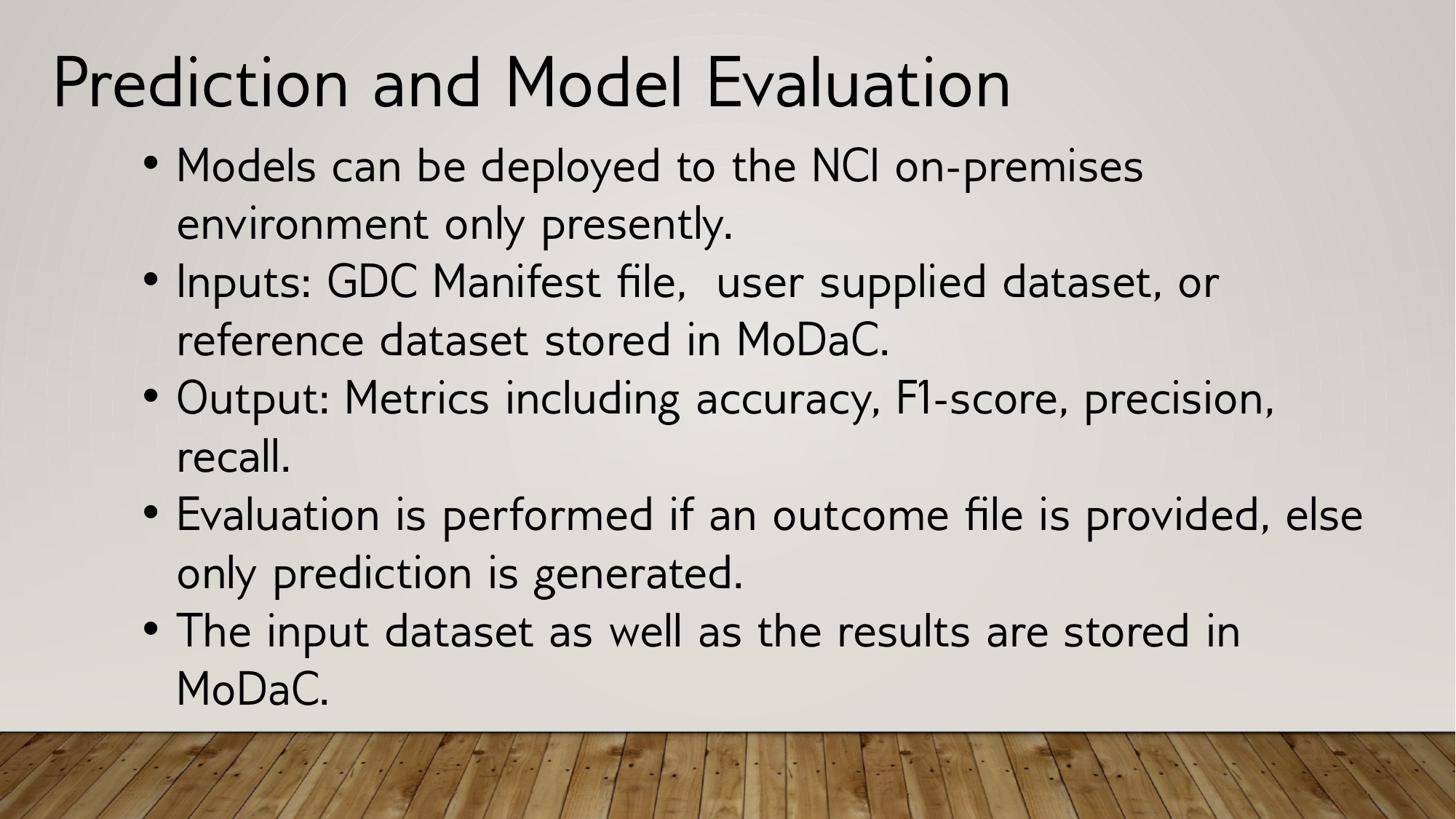

Prediction and Model Evaluation

Models can be deployed to the NCI on-premises environment only presently.
Inputs: GDC Manifest file,  user supplied dataset, or reference dataset stored in MoDaC.
Output: Metrics including accuracy, F1-score, precision, recall.
Evaluation is performed if an outcome file is provided, else only prediction is generated.
The input dataset as well as the results are stored in MoDaC.